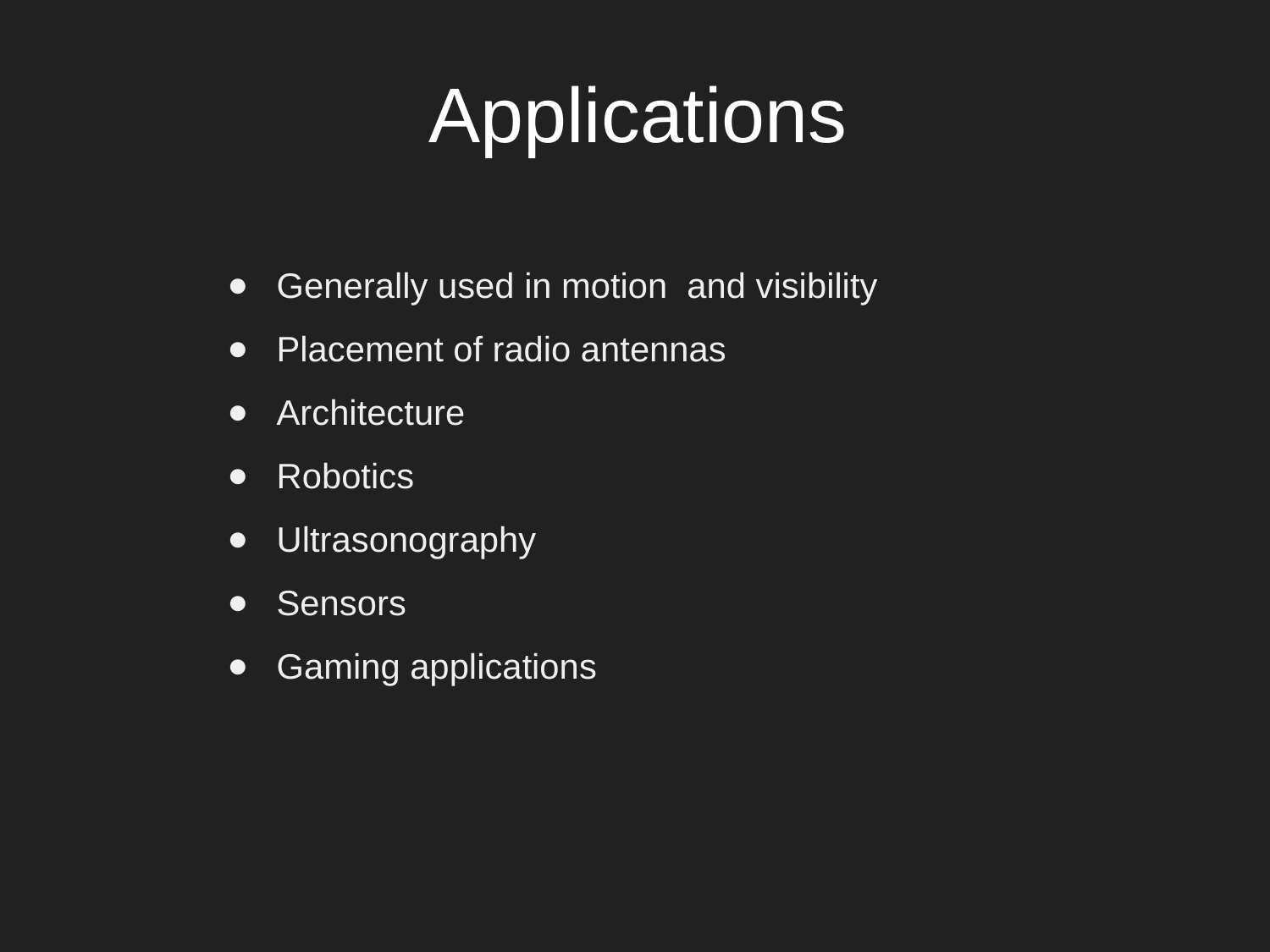

Applications

Generally used in motion  and visibility
Placement of radio antennas
Architecture
Robotics
Ultrasonography
Sensors
Gaming applications